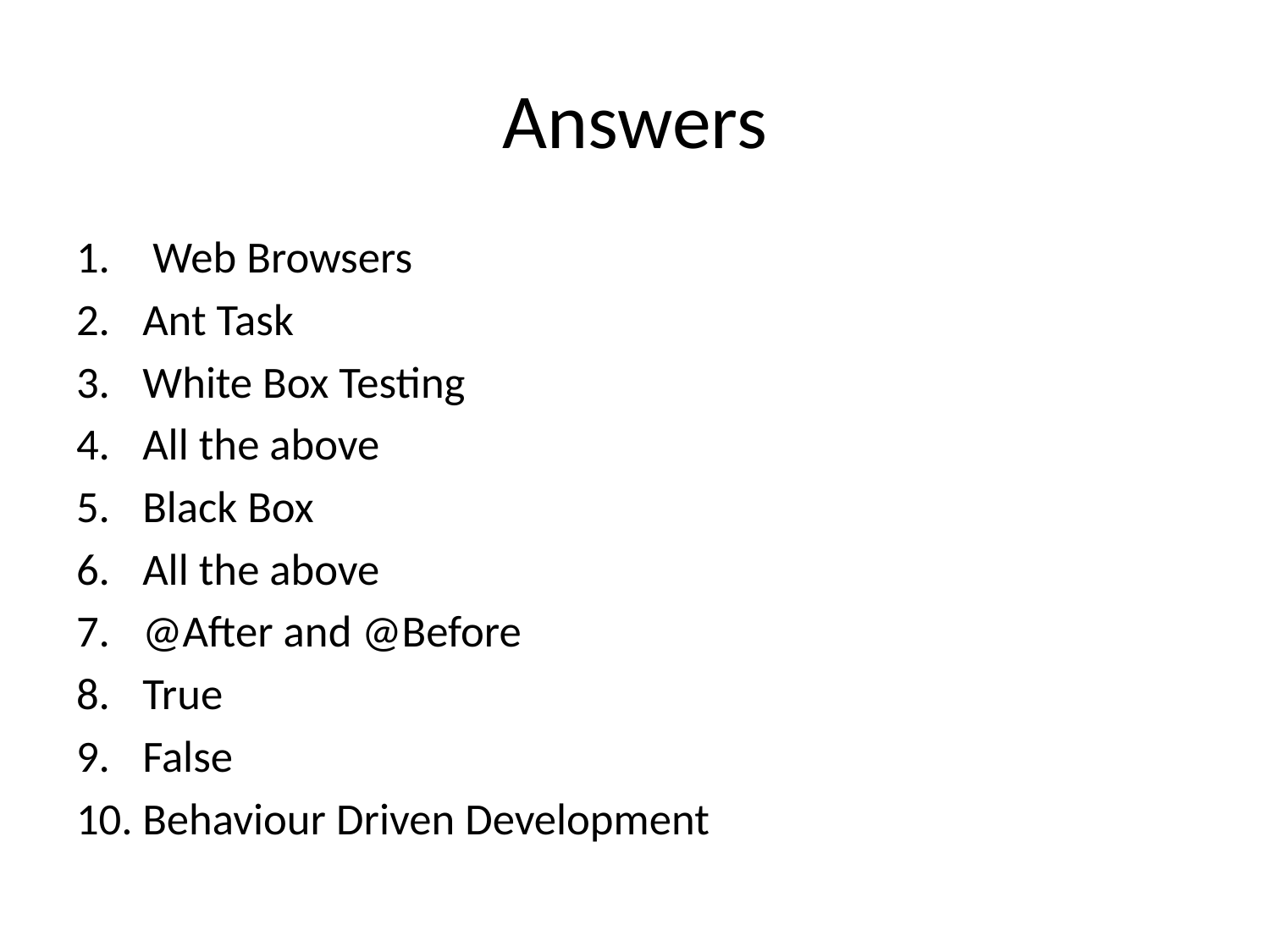

# Answers
 Web Browsers
Ant Task
White Box Testing
All the above
Black Box
All the above
@After and @Before
True
False
Behaviour Driven Development